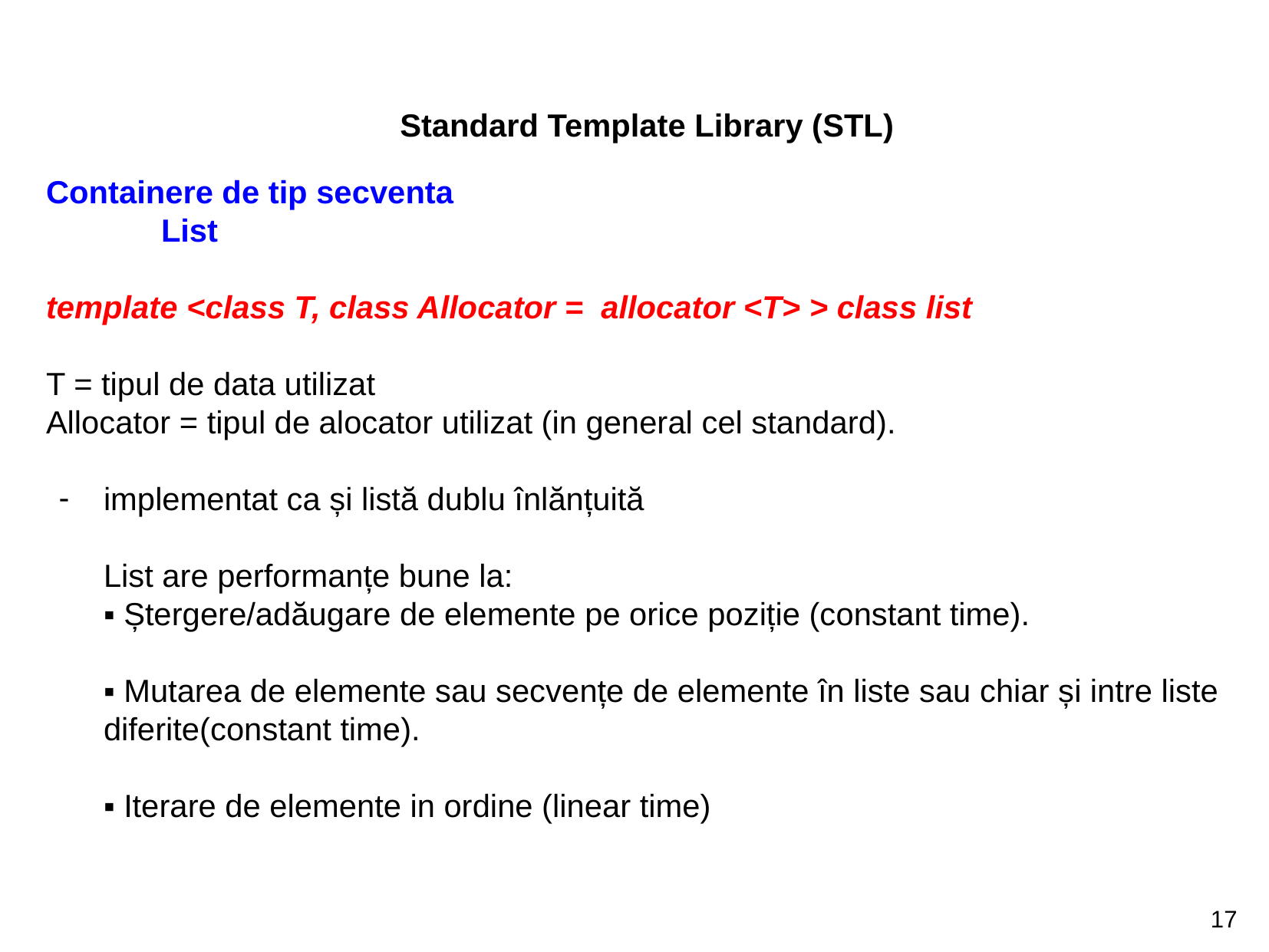

Standard Template Library (STL)
Containere de tip secventa								List

template <class T, class Allocator =  allocator <T> > class list

T = tipul de data utilizat
Allocator = tipul de alocator utilizat (in general cel standard).

implementat ca și listă dublu înlănțuită

List are performanțe bune la:
▪ Ștergere/adăugare de elemente pe orice poziție (constant time).

▪ Mutarea de elemente sau secvențe de elemente în liste sau chiar și intre liste diferite(constant time).

▪ Iterare de elemente in ordine (linear time)

17